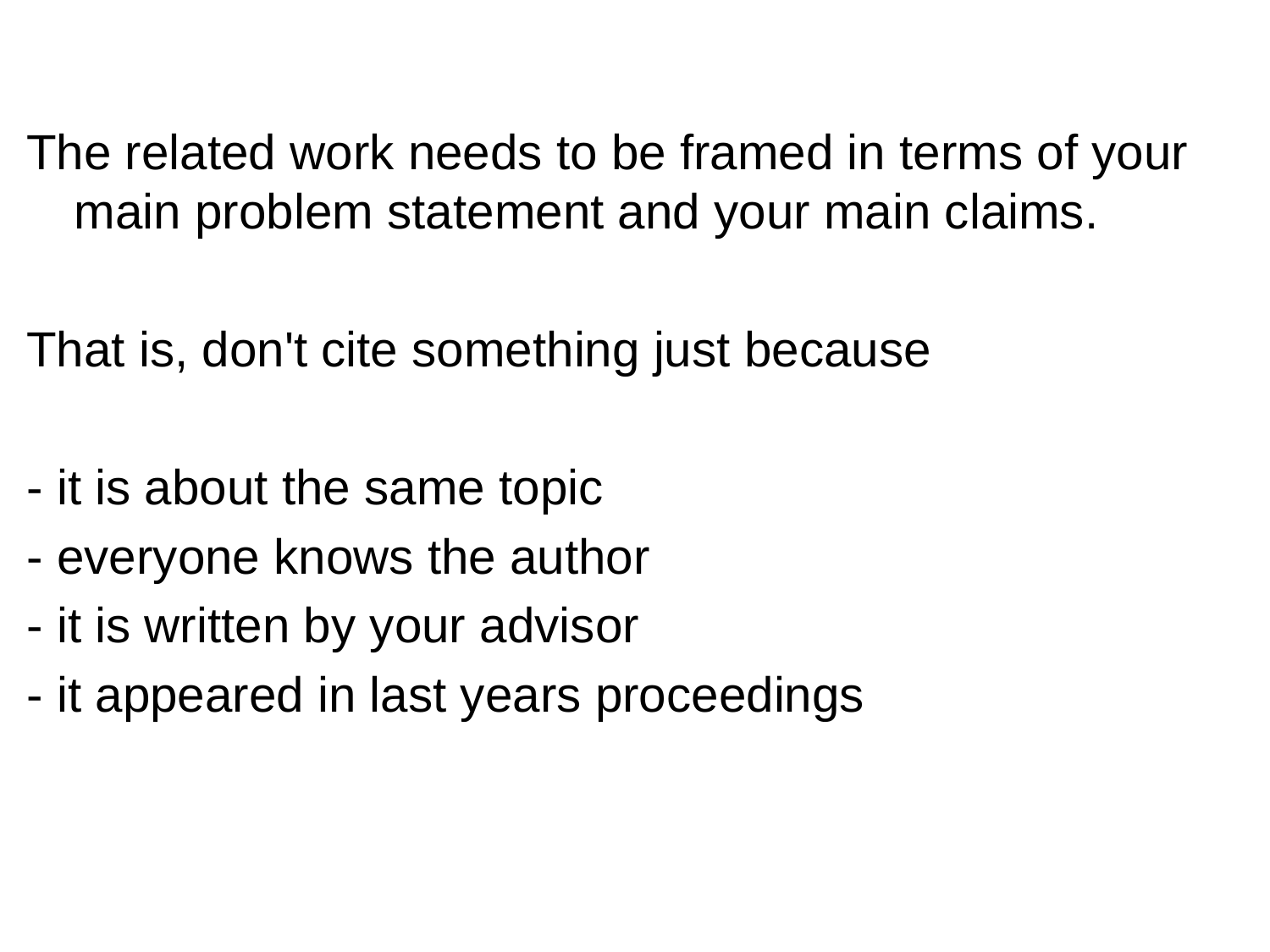

#
The related work needs to be framed in terms of your main problem statement and your main claims.

That is, don't cite something just because

- it is about the same topic
- everyone knows the author
- it is written by your advisor
- it appeared in last years proceedings